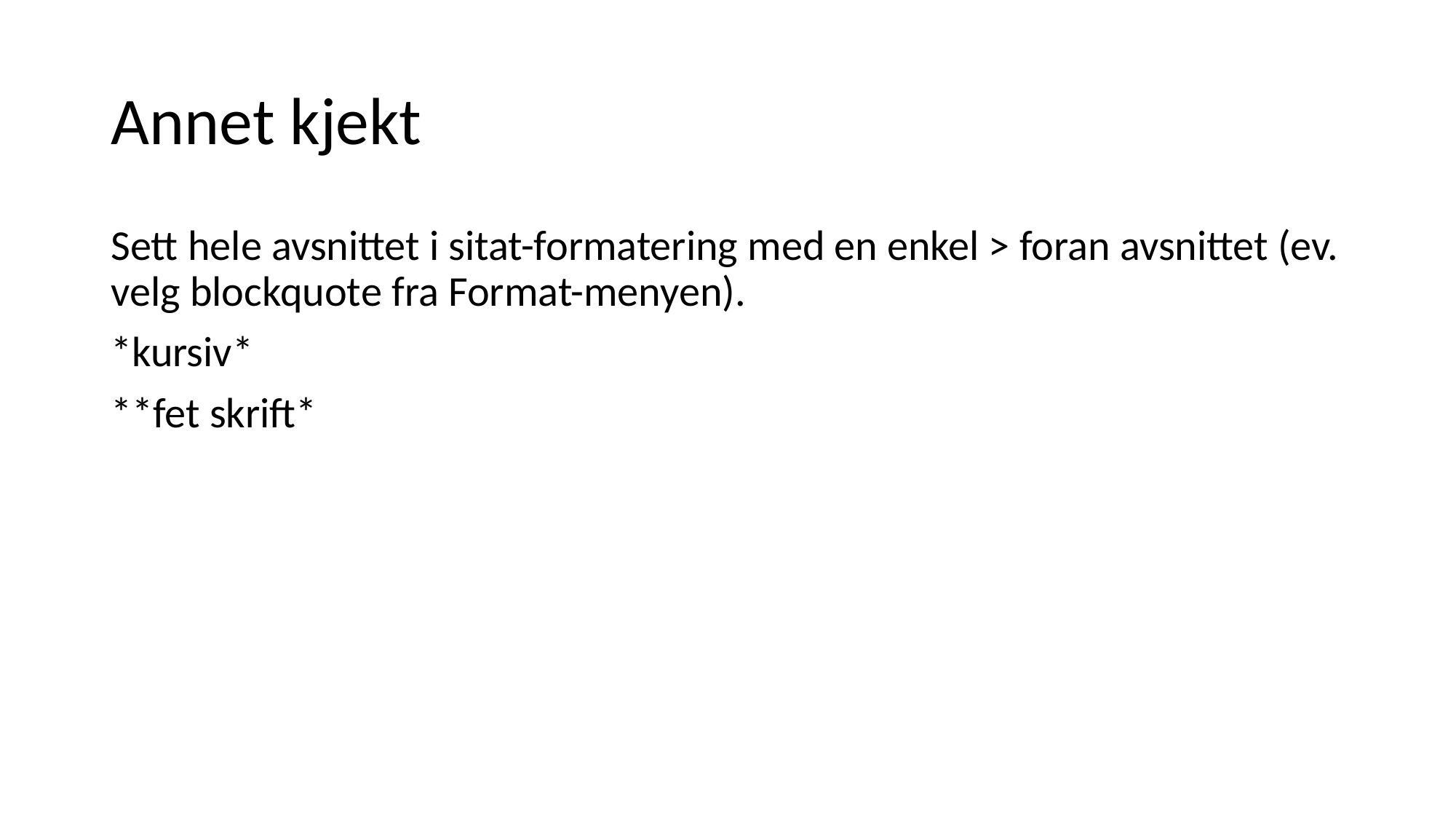

# Annet kjekt
Sett hele avsnittet i sitat-formatering med en enkel > foran avsnittet (ev. velg blockquote fra Format-menyen).
*kursiv*
**fet skrift*